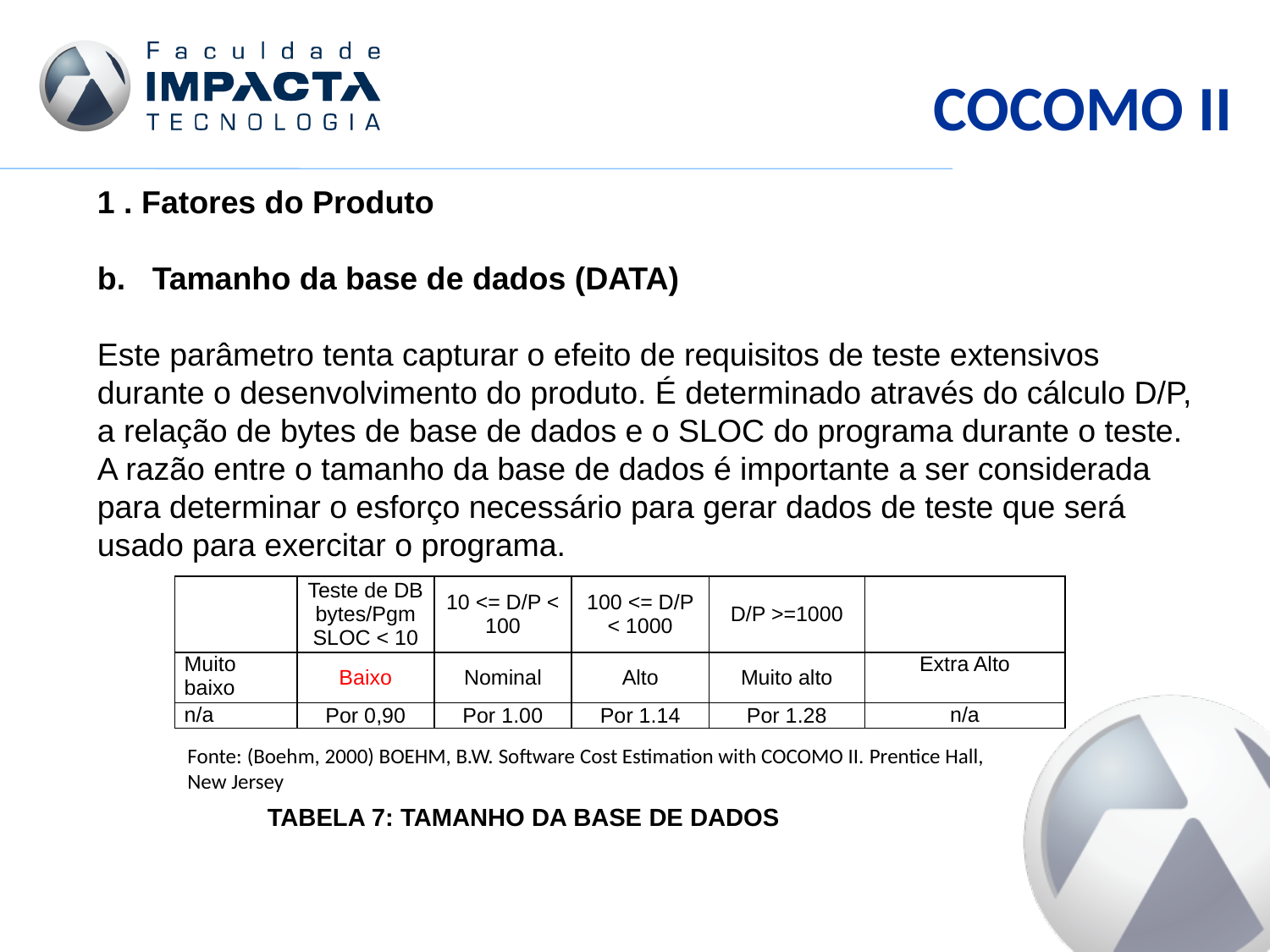

COCOMO II
1 . Fatores do Produto

b.   Tamanho da base de dados (DATA)

Este parâmetro tenta capturar o efeito de requisitos de teste extensivos durante o desenvolvimento do produto. É determinado através do cálculo D/P, a relação de bytes de base de dados e o SLOC do programa durante o teste. A razão entre o tamanho da base de dados é importante a ser considerada para determinar o esforço necessário para gerar dados de teste que será usado para exercitar o programa.

|  | Teste de DB bytes/Pgm SLOC < 10 | 10 <= D/P < 100 | 100 <= D/P < 1000 | D/P >=1000 |  |
| --- | --- | --- | --- | --- | --- |
| Muito baixo | Baixo | Nominal | Alto | Muito alto | Extra Alto |
| n/a | Por 0,90 | Por 1.00 | Por 1.14 | Por 1.28 | n/a |
Fonte: (Boehm, 2000) BOEHM, B.W. Software Cost Estimation with COCOMO II. Prentice Hall, New Jersey
Tabela 7: tamanho da base de dados